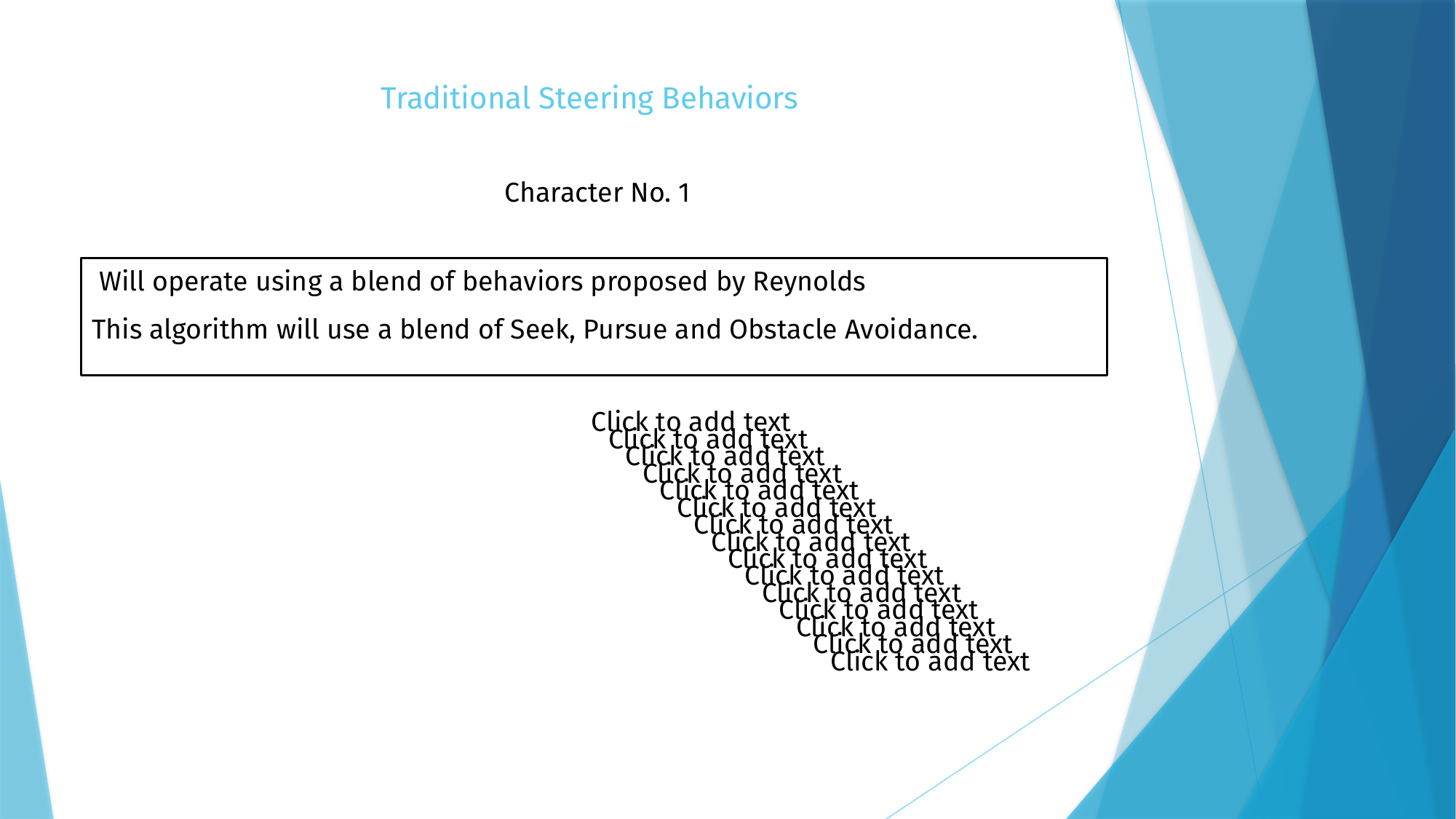

# Traditional Steering Behaviors
Character No. 1
 Will operate using a blend of behaviors proposed by Reynolds
This algorithm will use a blend of Seek, Pursue and Obstacle Avoidance.

Click to add text
Click to add text
Click to add text
Click to add text
Click to add text
Click to add text
Click to add text
Click to add text
Click to add text
Click to add text
Click to add text
Click to add text
Click to add text
Click to add text
Click to add text